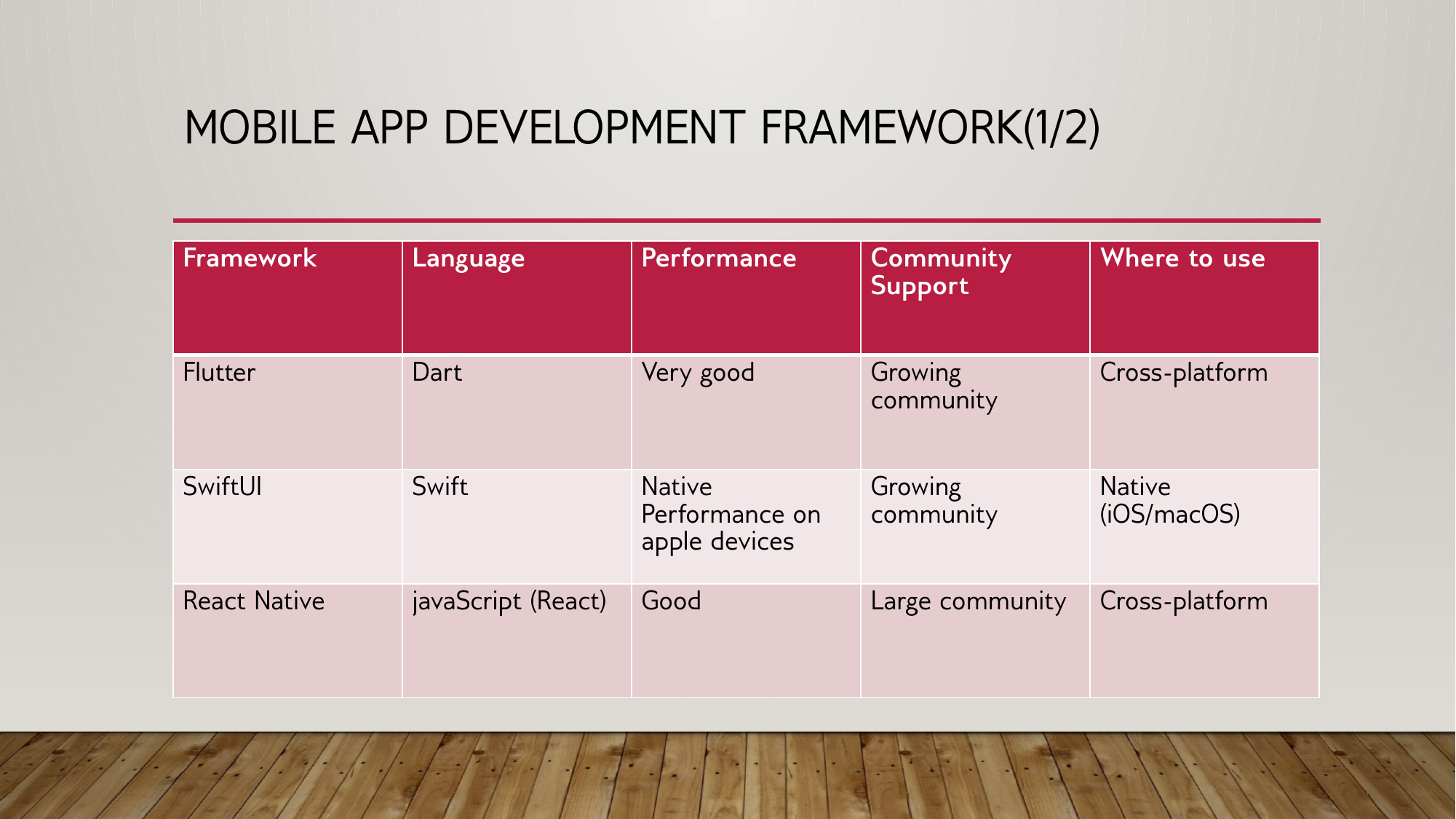

# Mobile app development framework(1/2)
| Framework | Language | Performance | Community Support | Where to use |
| --- | --- | --- | --- | --- |
| Flutter | Dart | Very good | Growing community | Cross-platform |
| SwiftUI | Swift | Native Performance on apple devices | Growing community | Native (iOS/macOS) |
| React Native | javaScript (React) | Good | Large community | Cross-platform |